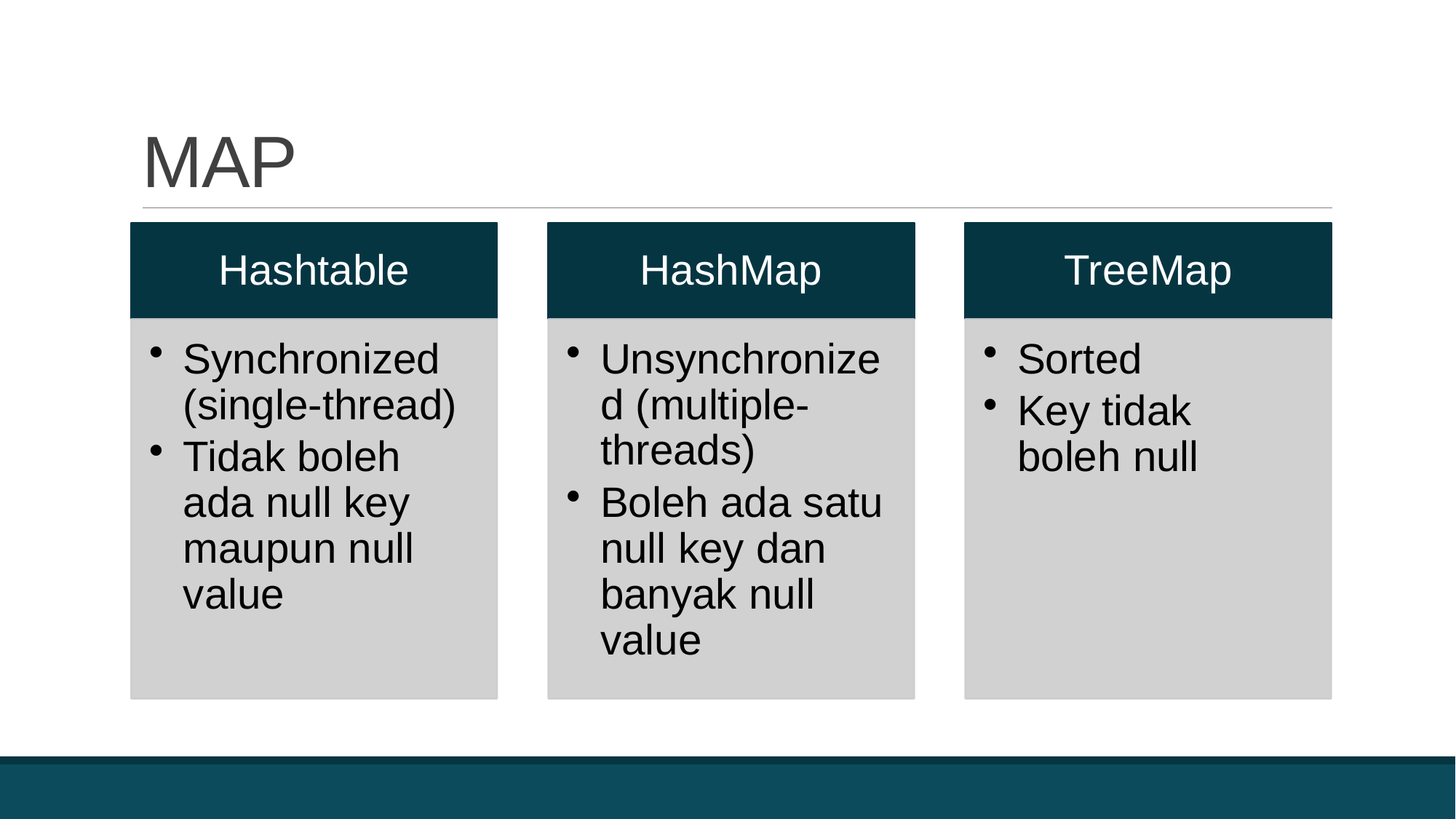

# MAP
Hashtable
Synchronized (single-thread)
Tidak boleh ada null key maupun null value
HashMap
Unsynchronized (multiple-threads)
Boleh ada satu null key dan banyak null value
TreeMap
Sorted
Key tidak boleh null